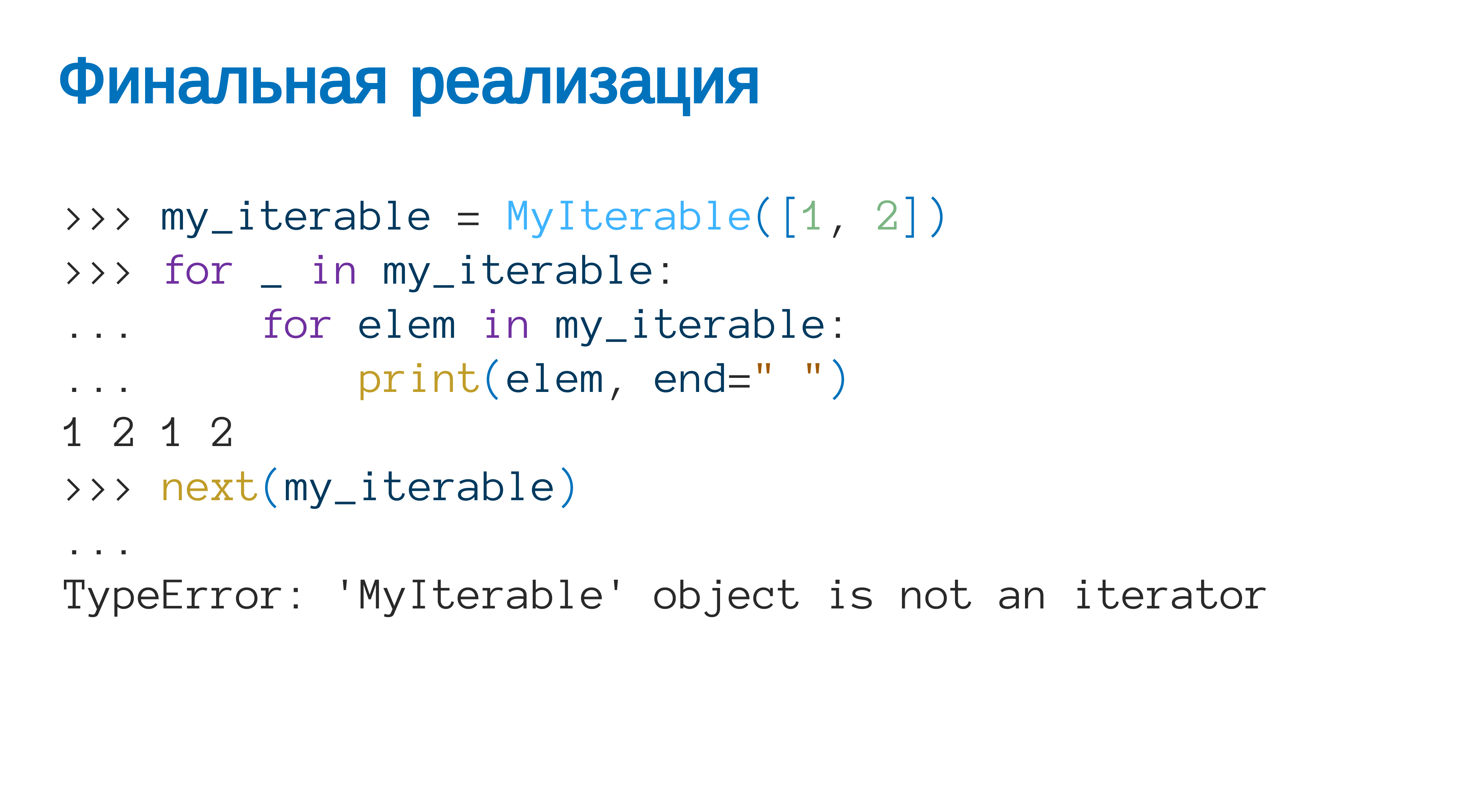

# Финальная реализация
>>> my_iterable = MyIterable([1, 2])
>>> for _ in my_iterable:
...     for elem in my_iterable:
...         print(elem, end=" ")
1 2 1 2
>>> next(my_iterable)
...
TypeError: 'MyIterable' object is not an iterator
24